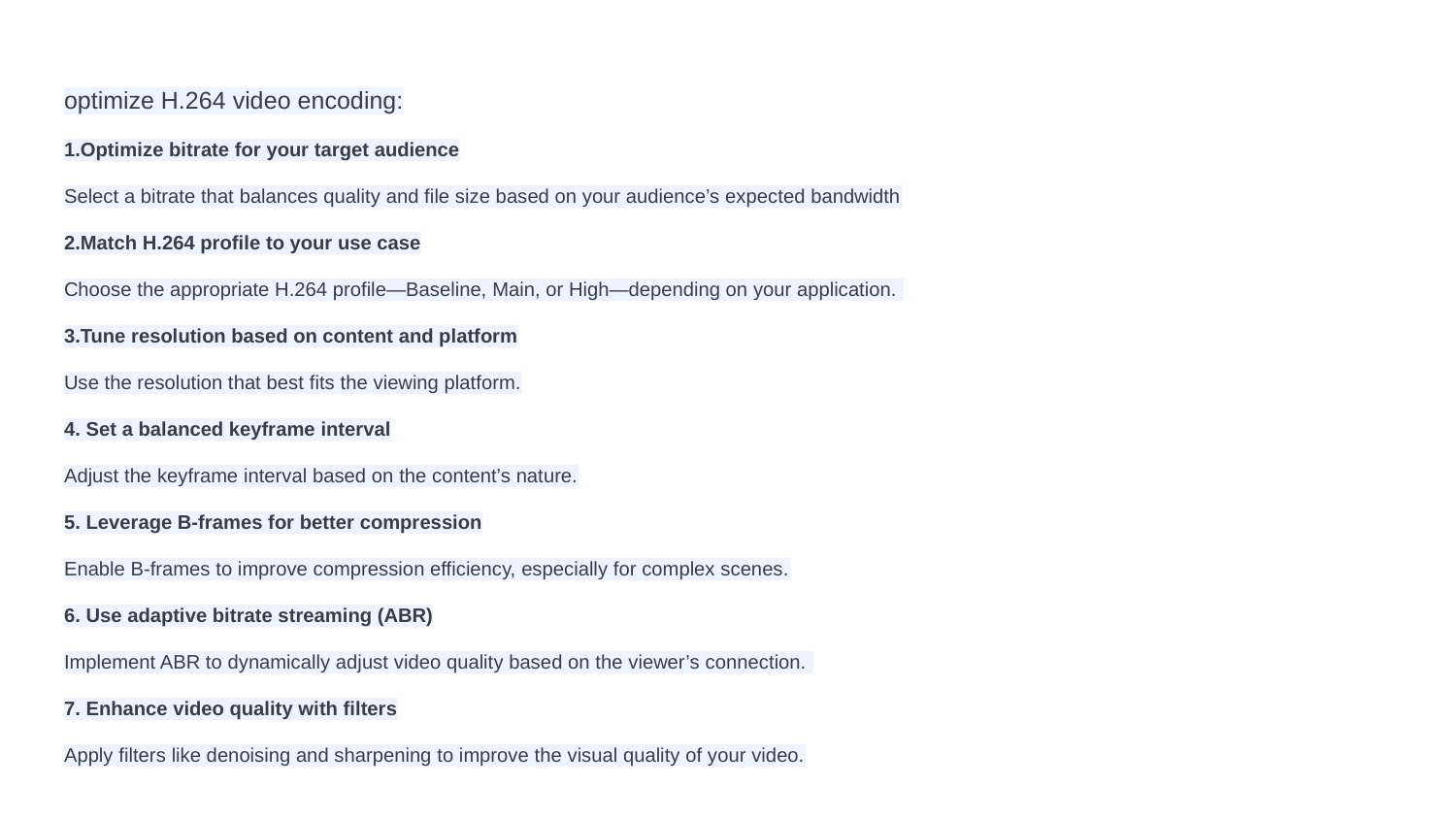

# optimize H.264 video encoding:
1.Optimize bitrate for your target audience
Select a bitrate that balances quality and file size based on your audience’s expected bandwidth
2.Match H.264 profile to your use case
Choose the appropriate H.264 profile—Baseline, Main, or High—depending on your application.
3.Tune resolution based on content and platform
Use the resolution that best fits the viewing platform.
4. Set a balanced keyframe interval
Adjust the keyframe interval based on the content’s nature.
5. Leverage B-frames for better compression
Enable B-frames to improve compression efficiency, especially for complex scenes.
6. Use adaptive bitrate streaming (ABR)
Implement ABR to dynamically adjust video quality based on the viewer’s connection.
7. Enhance video quality with filters
Apply filters like denoising and sharpening to improve the visual quality of your video.